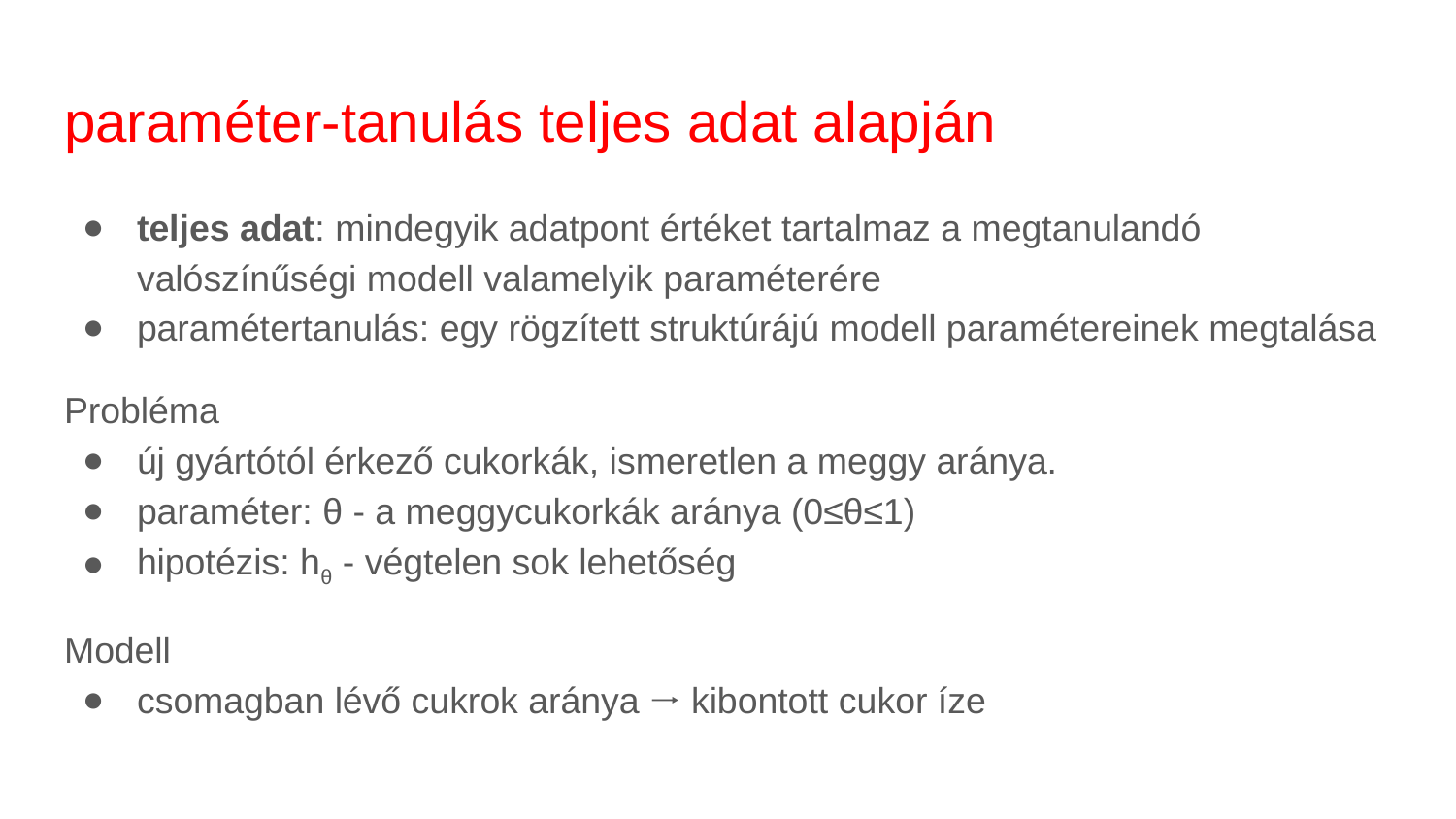

# paraméter-tanulás teljes adat alapján
teljes adat: mindegyik adatpont értéket tartalmaz a megtanulandó valószínűségi modell valamelyik paraméterére
paramétertanulás: egy rögzített struktúrájú modell paramétereinek megtalása
Probléma
új gyártótól érkező cukorkák, ismeretlen a meggy aránya.
paraméter: θ - a meggycukorkák aránya (0≤θ≤1)
hipotézis: hθ - végtelen sok lehetőség
Modell
csomagban lévő cukrok aránya 🠒 kibontott cukor íze